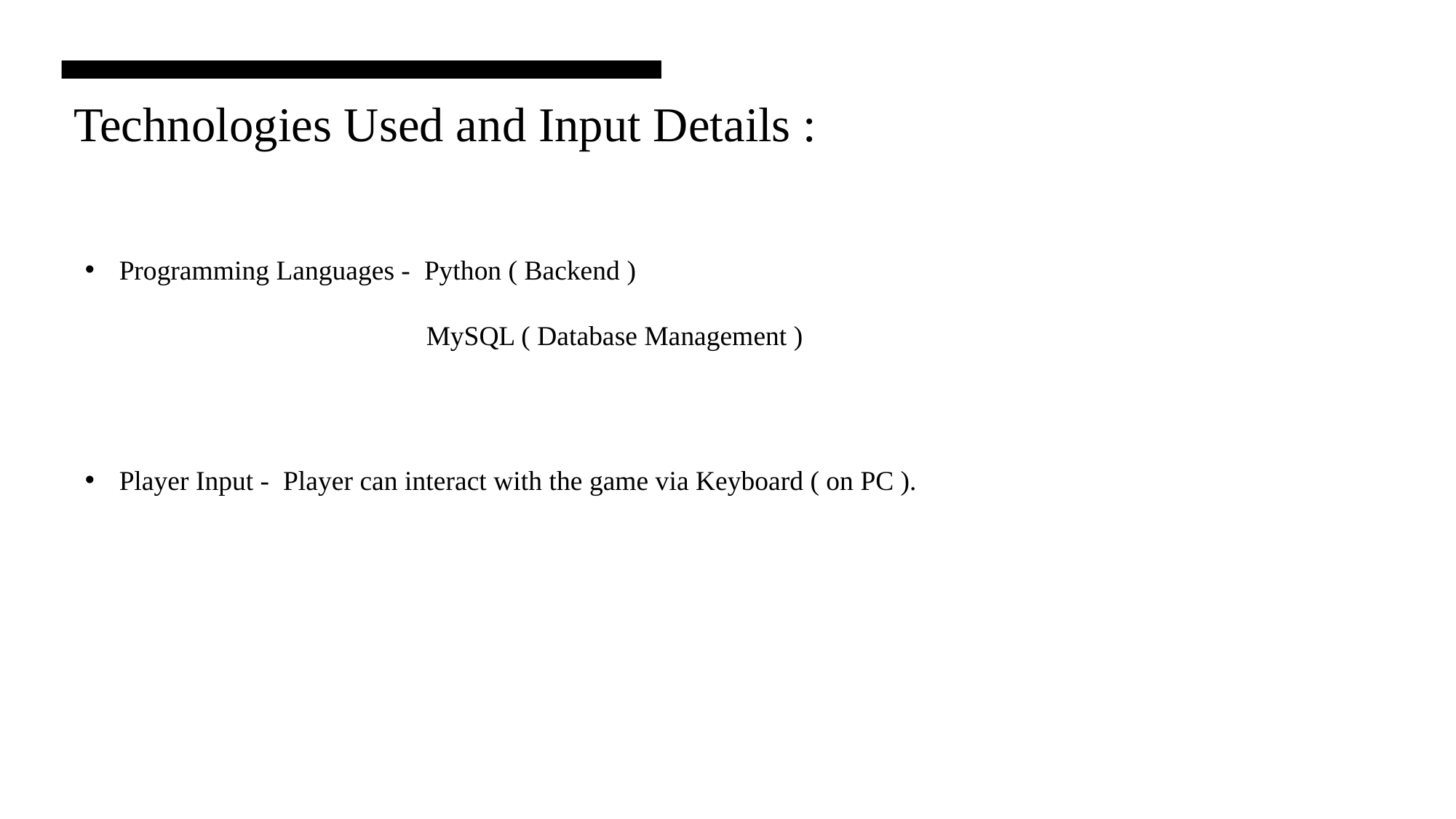

Technologies Used and Input Details :
Programming Languages -  Python ( Backend )

              MySQL ( Database Management )

Player Input -  Player can interact with the game via Keyboard ( on PC ).